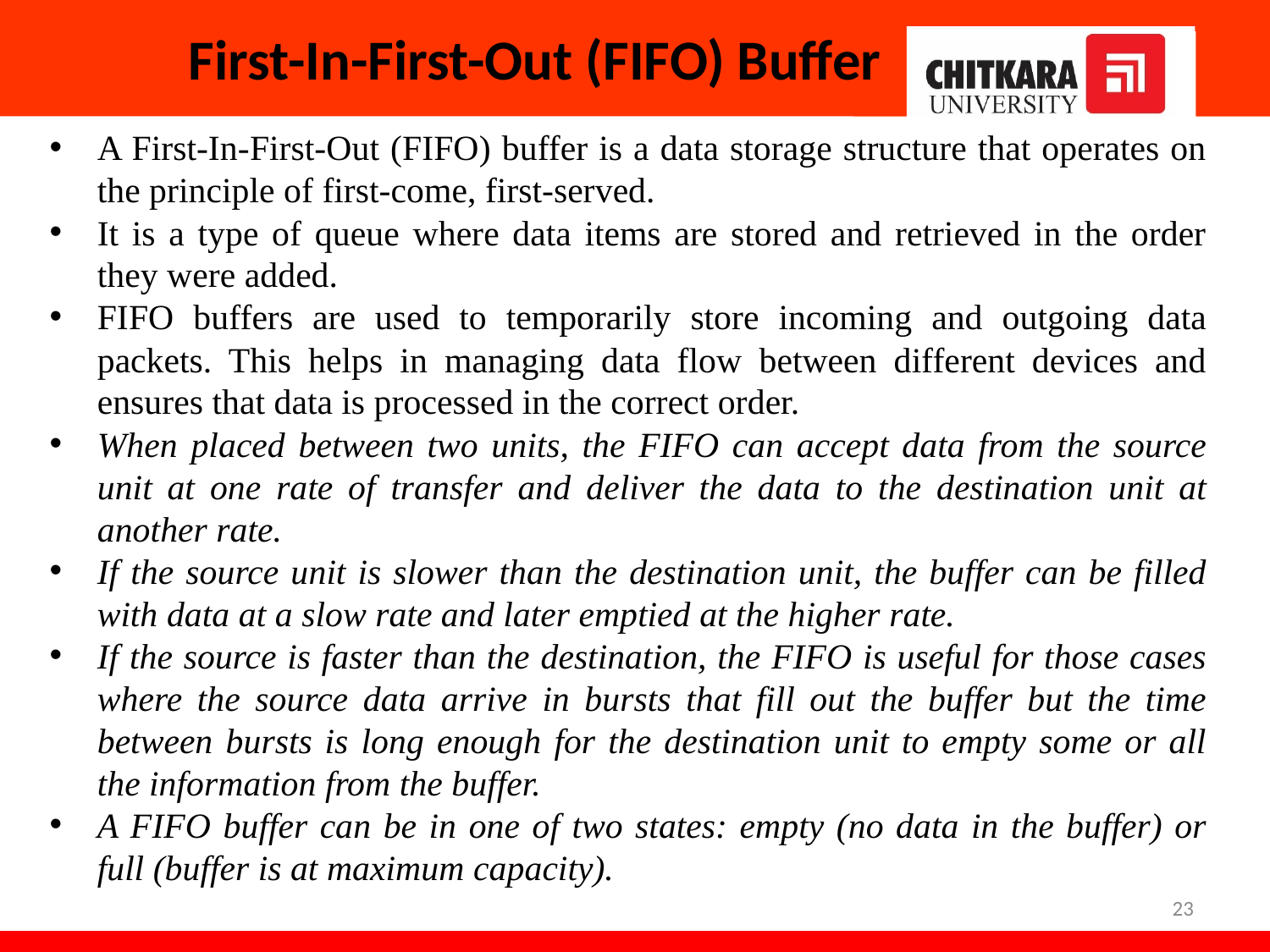

First-In-First-Out (FIFO) Buffer
A First-In-First-Out (FIFO) buffer is a data storage structure that operates on the principle of first-come, first-served.
It is a type of queue where data items are stored and retrieved in the order they were added.
FIFO buffers are used to temporarily store incoming and outgoing data packets. This helps in managing data flow between different devices and ensures that data is processed in the correct order.
When placed between two units, the FIFO can accept data from the source unit at one rate of transfer and deliver the data to the destination unit at another rate.
If the source unit is slower than the destination unit, the buffer can be filled with data at a slow rate and later emptied at the higher rate.
If the source is faster than the destination, the FIFO is useful for those cases where the source data arrive in bursts that fill out the buffer but the time between bursts is long enough for the destination unit to empty some or all the information from the buffer.
A FIFO buffer can be in one of two states: empty (no data in the buffer) or full (buffer is at maximum capacity).
23